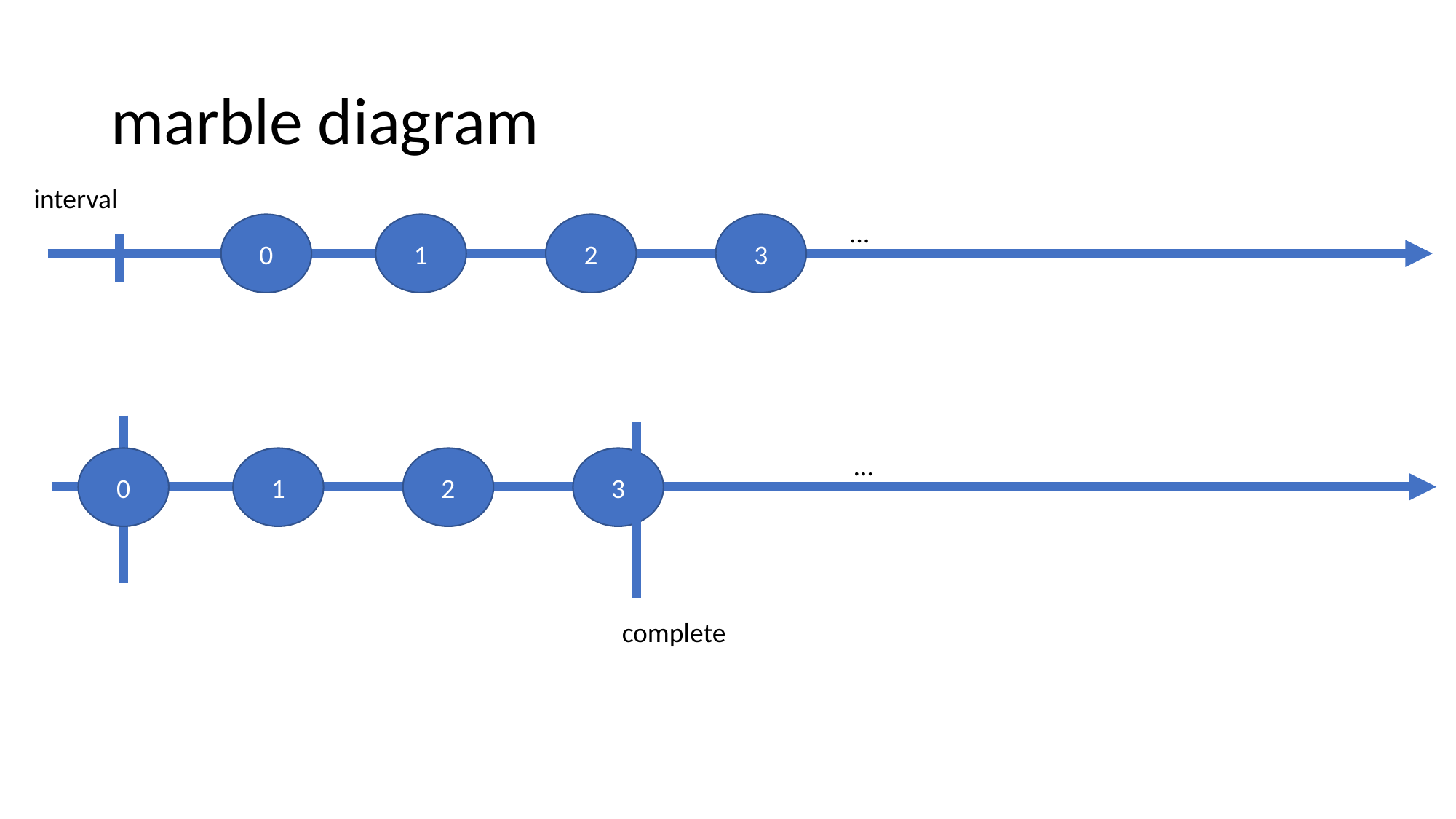

# marble diagram
interval
…
2
3
1
0
…
2
3
1
0
complete